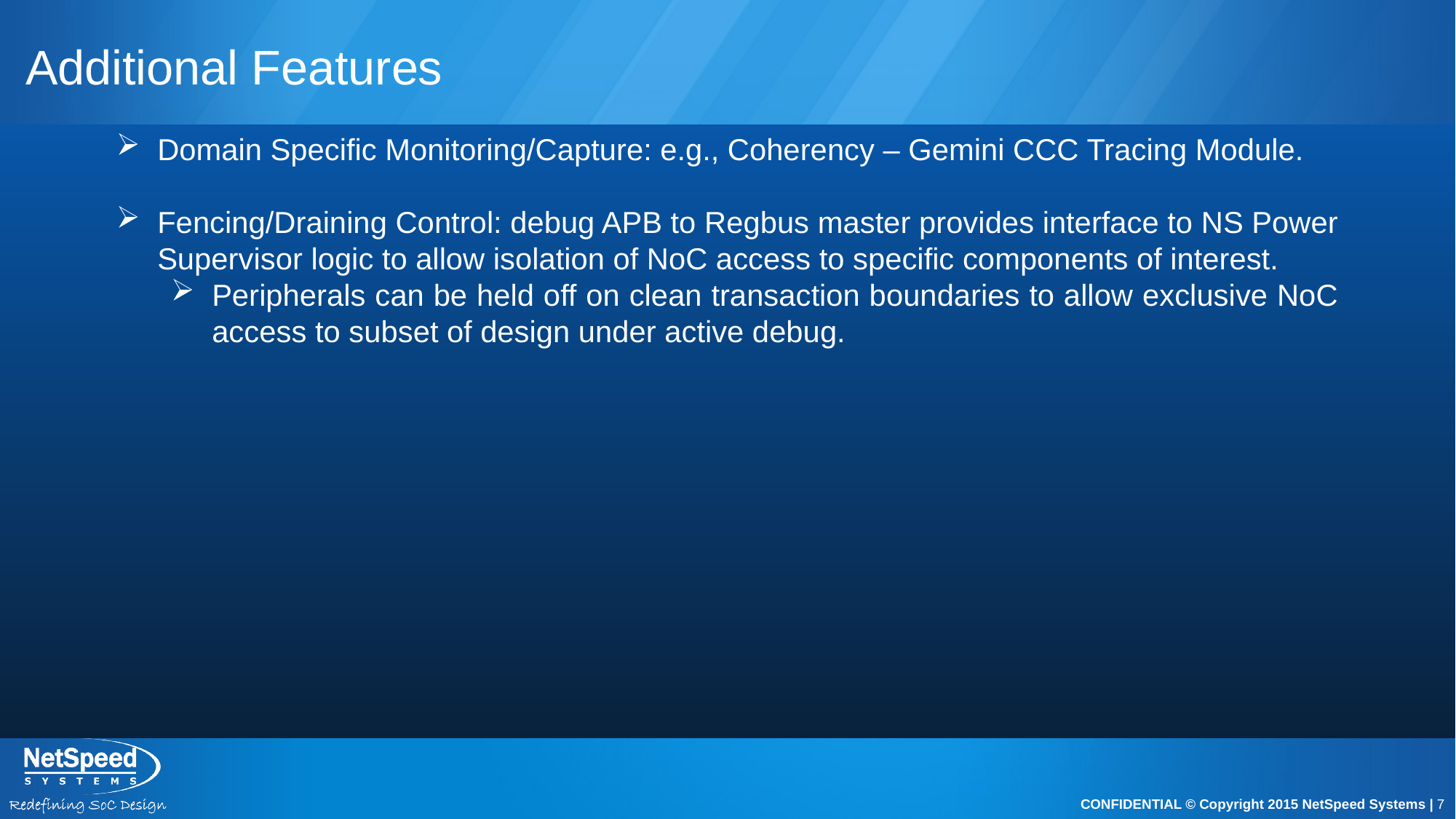

# Additional Features

Domain Specific Monitoring/Capture: e.g., Coherency – Gemini CCC Tracing Module.

Fencing/Draining Control: debug APB to Regbus master provides interface to NS Power Supervisor logic to allow isolation of NoC access to specific components of interest.
Peripherals can be held off on clean transaction boundaries to allow exclusive NoC access to subset of design under active debug.